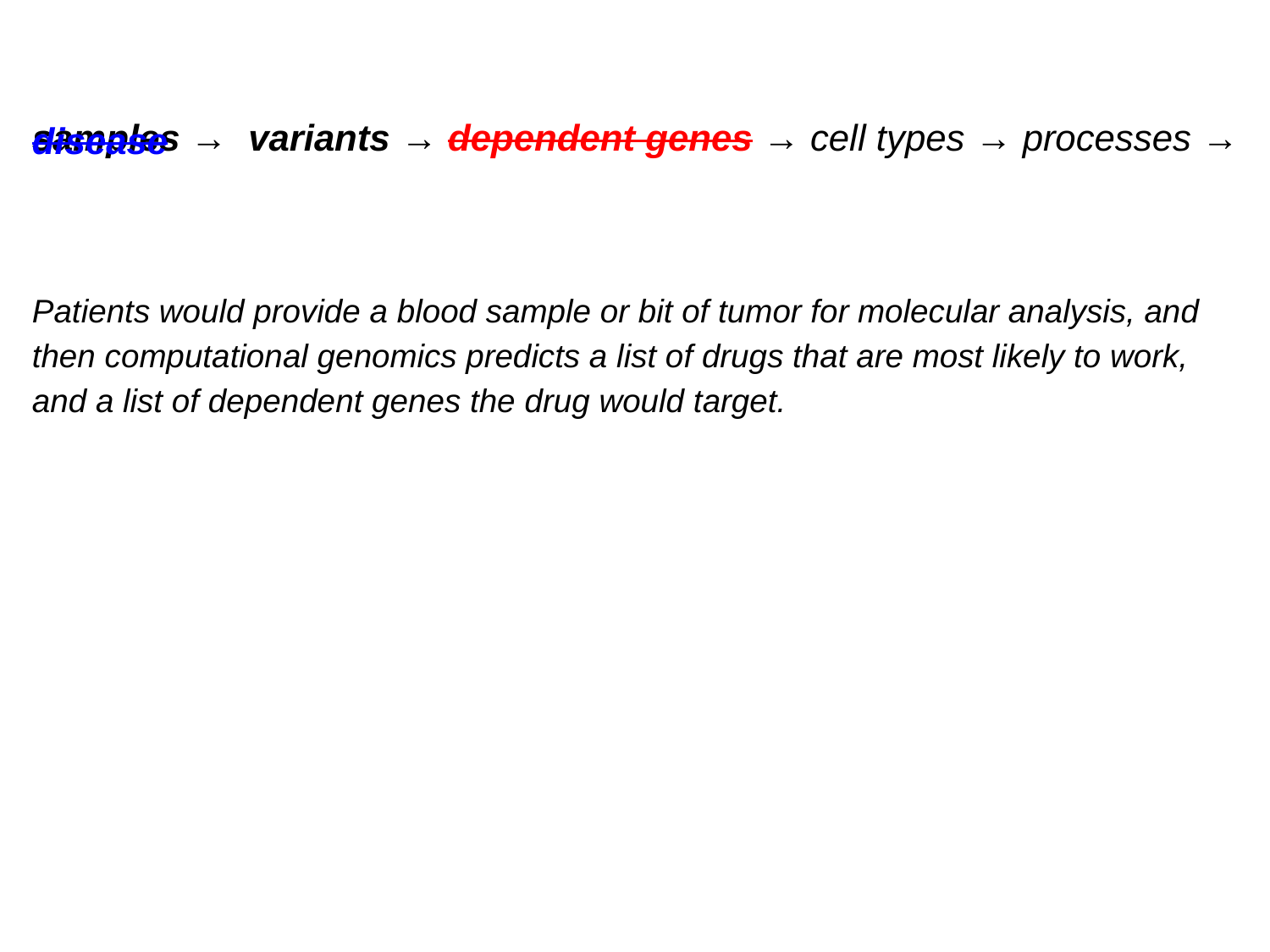

samples →  variants → dependent genes → cell types → processes → disease

Patients would provide a blood sample or bit of tumor for molecular analysis, and then computational genomics predicts a list of drugs that are most likely to work, and a list of dependent genes the drug would target.